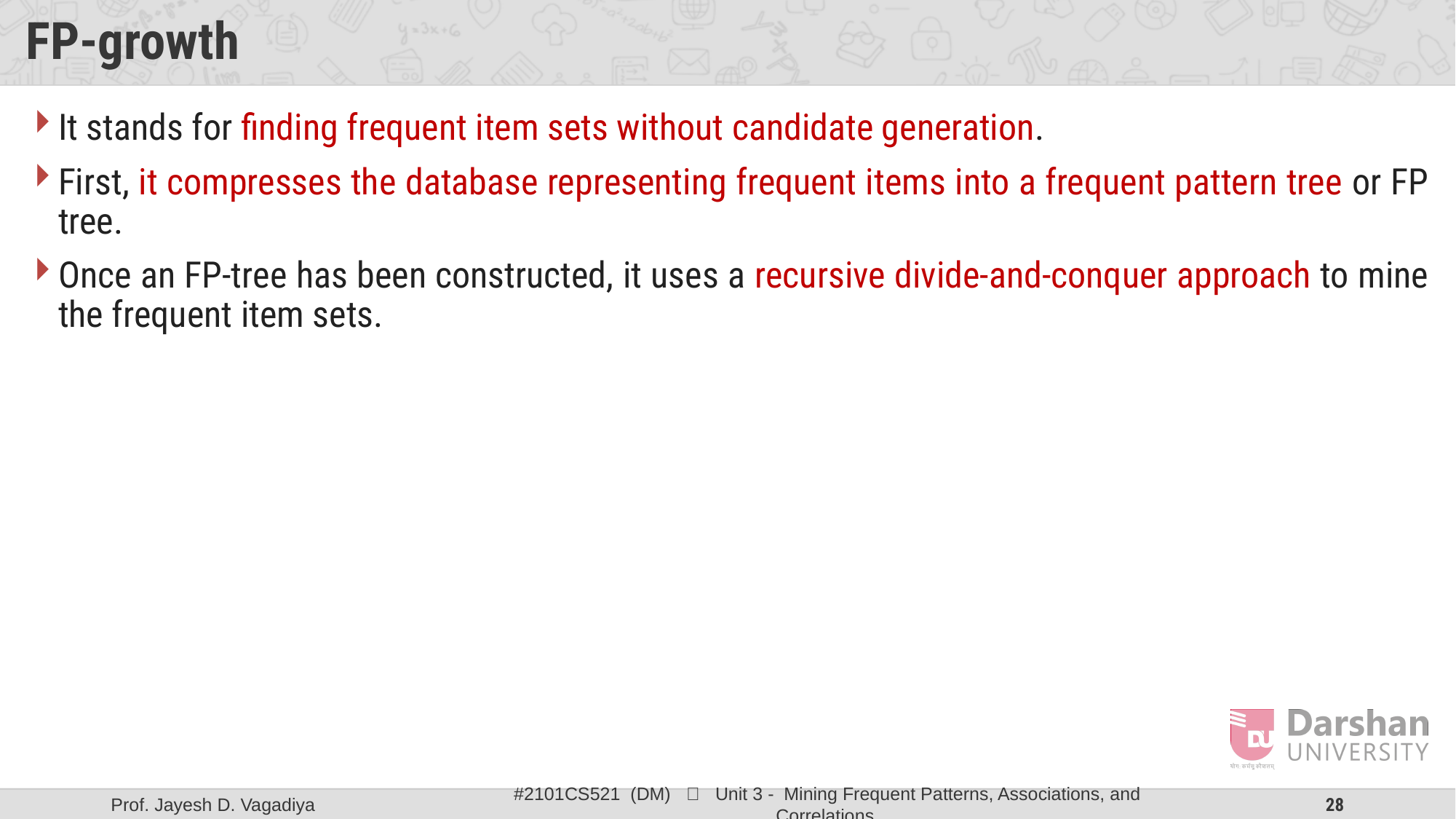

# FP-growth
It stands for finding frequent item sets without candidate generation.
First, it compresses the database representing frequent items into a frequent pattern tree or FP tree.
Once an FP-tree has been constructed, it uses a recursive divide-and-conquer approach to mine the frequent item sets.